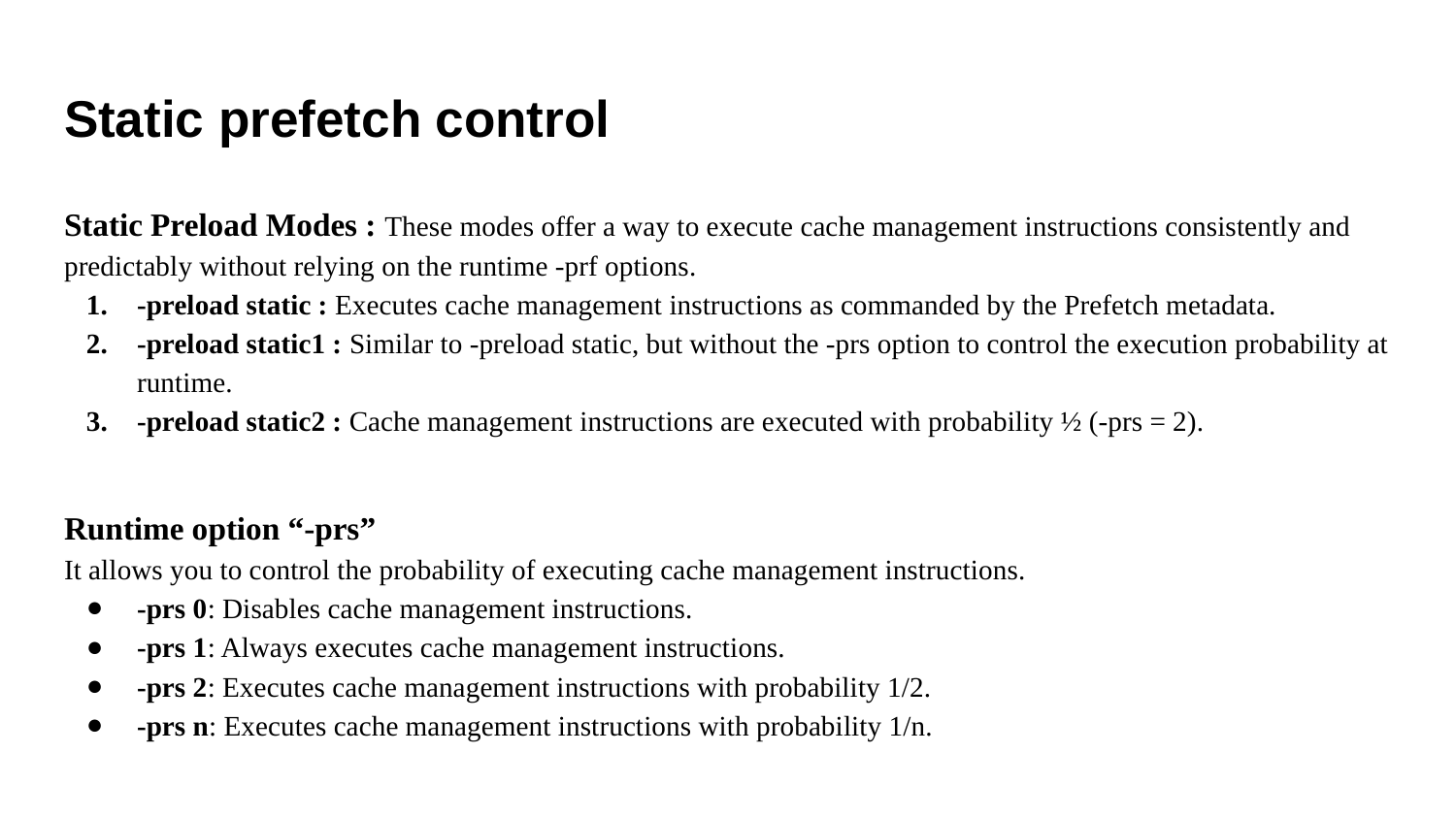

# Static prefetch control
Static Preload Modes : These modes offer a way to execute cache management instructions consistently and predictably without relying on the runtime -prf options.
-preload static : Executes cache management instructions as commanded by the Prefetch metadata.
-preload static1 : Similar to -preload static, but without the -prs option to control the execution probability at runtime.
-preload static2 : Cache management instructions are executed with probability ½ (-prs = 2).

Runtime option “-prs”
It allows you to control the probability of executing cache management instructions.
-prs 0: Disables cache management instructions.
-prs 1: Always executes cache management instructions.
-prs 2: Executes cache management instructions with probability 1/2.
-prs n: Executes cache management instructions with probability 1/n.